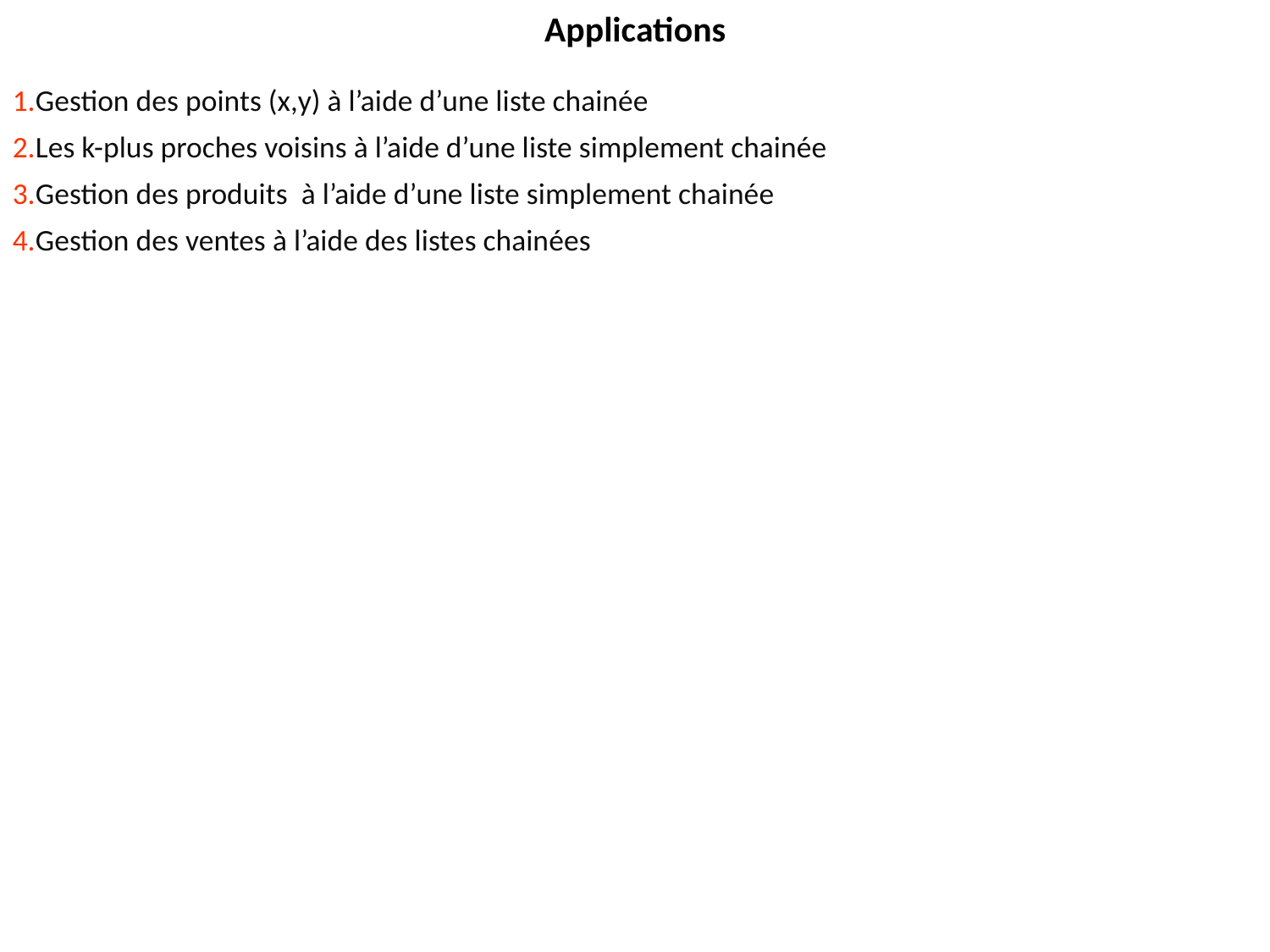

Applications
Gestion des points (x,y) à l’aide d’une liste chainée
Les k-plus proches voisins à l’aide d’une liste simplement chainée
Gestion des produits  à l’aide d’une liste simplement chainée
Gestion des ventes à l’aide des listes chainées